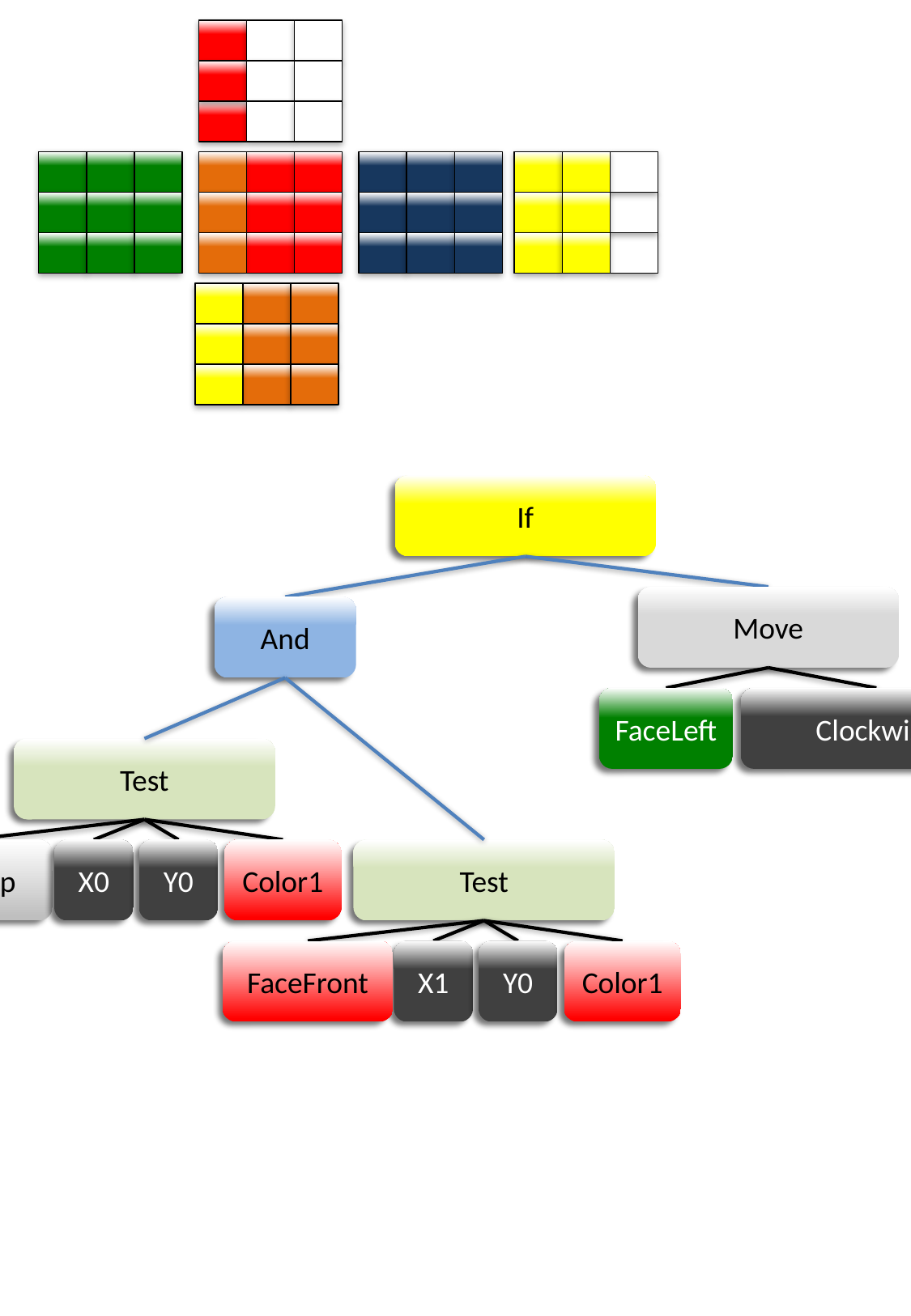

If
Move
And
FaceLeft
Clockwise
Test
FaceUp
X0
Y0
Color1
Test
X1
Y0
Color1
FaceFront